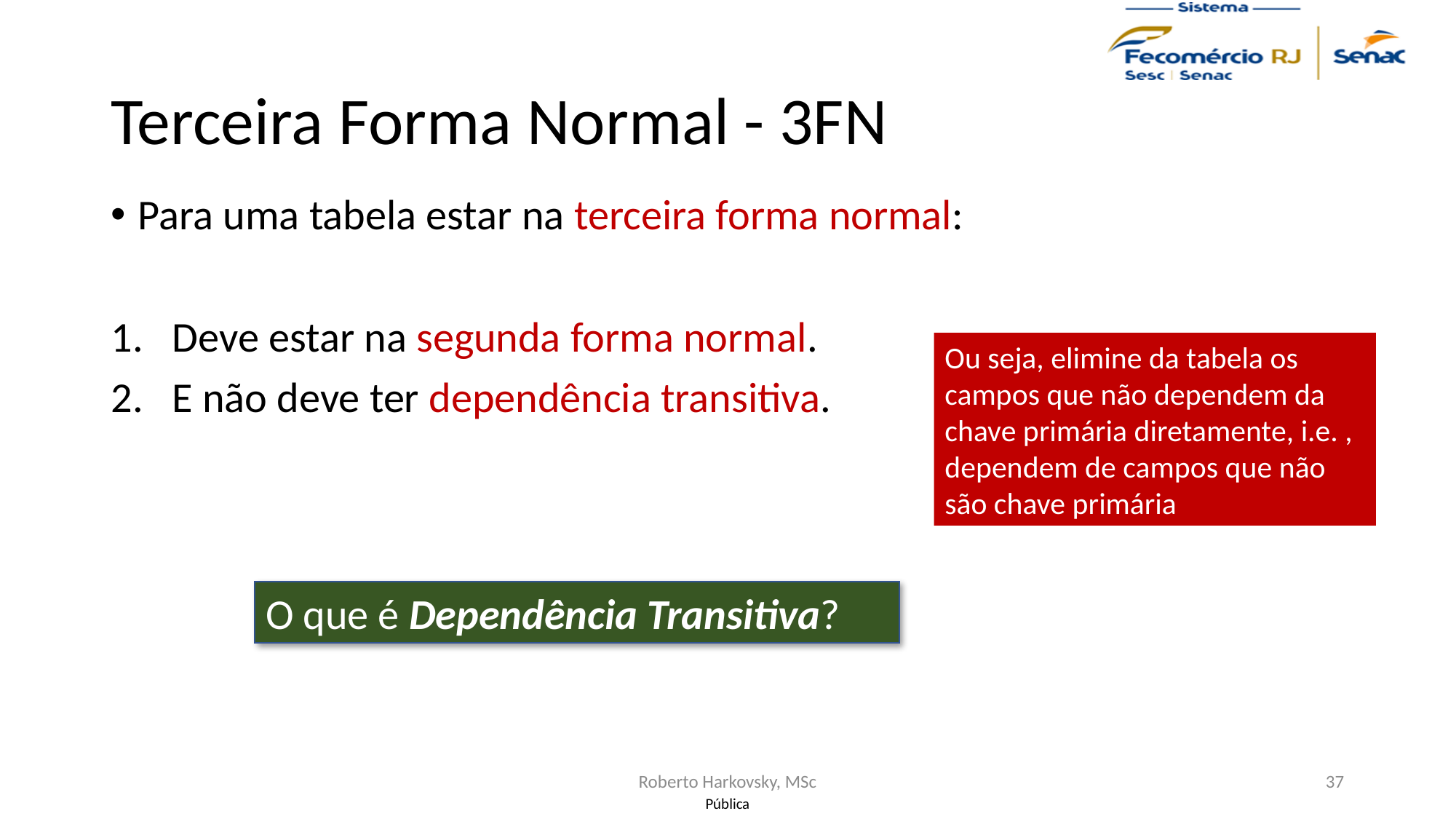

# Terceira Forma Normal - 3FN
Para uma tabela estar na terceira forma normal:

Deve estar na segunda forma normal.
E não deve ter dependência transitiva.

Ou seja, elimine da tabela os campos que não dependem da chave primária diretamente, i.e. , dependem de campos que não são chave primária
O que é Dependência Transitiva?
Roberto Harkovsky, MSc
37